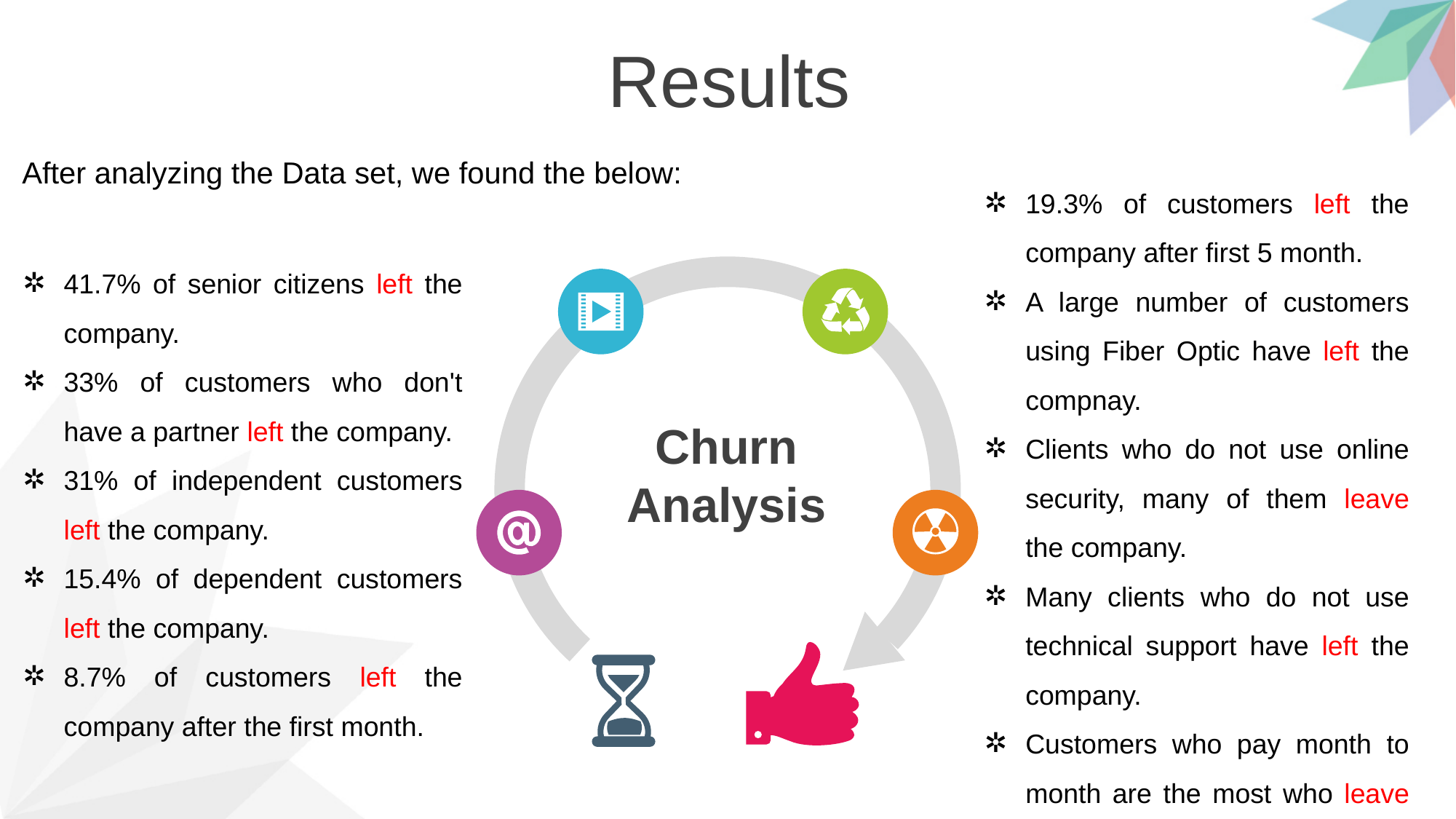

Results
After analyzing the Data set, we found the below:
19.3% of customers left the company after first 5 month.
A large number of customers using Fiber Optic have left the compnay.
Clients who do not use online security, many of them leave the company.
Many clients who do not use technical support have left the company.
Customers who pay month to month are the most who leave the company.
41.7% of senior citizens left the company.
33% of customers who don't have a partner left the company.
31% of independent customers left the company.
15.4% of dependent customers left the company.
8.7% of customers left the company after the first month.

Churn Analysis